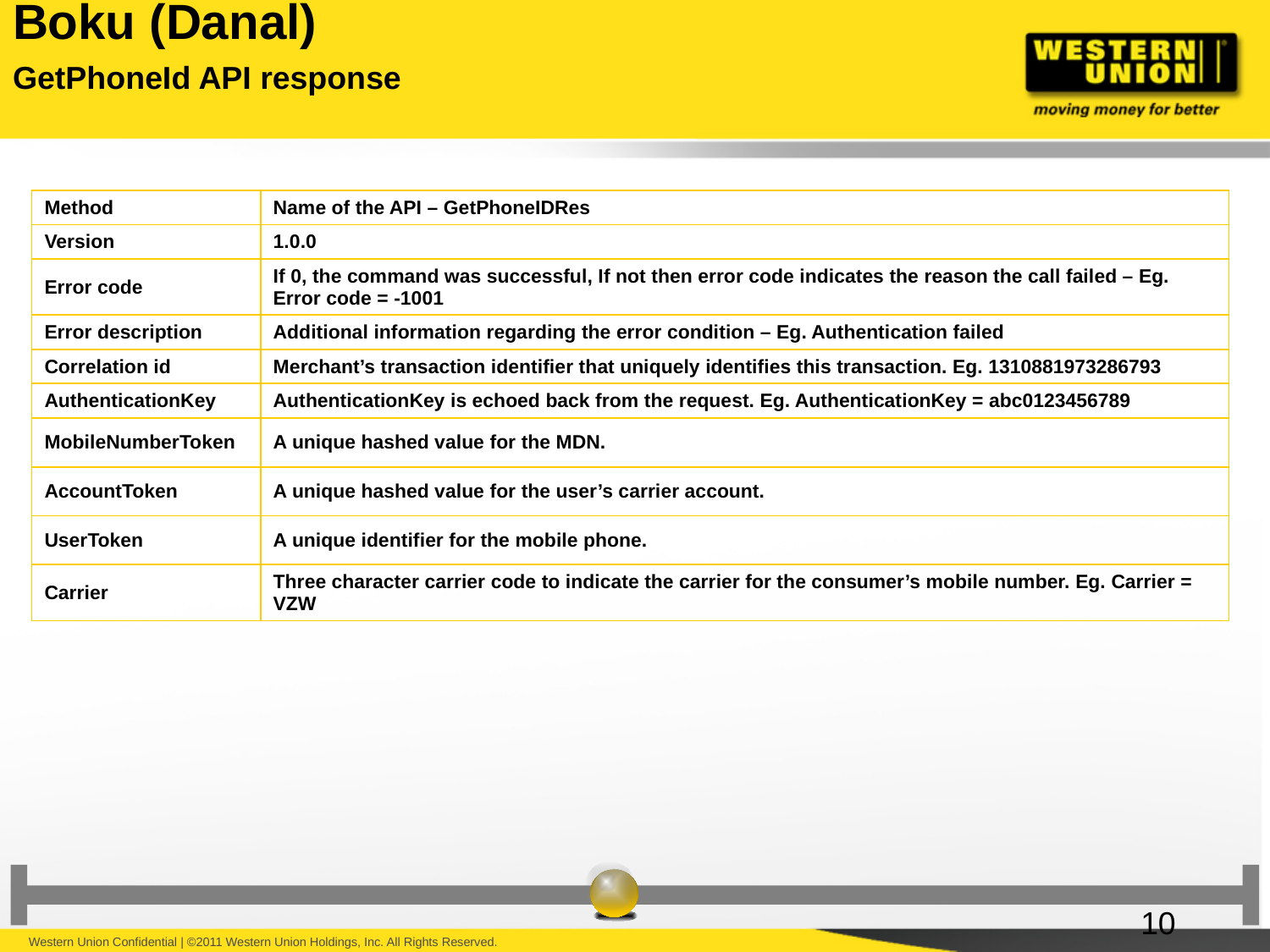

# Boku (Danal) GetPhoneId API response
| Method | Name of the API – GetPhoneIDRes |
| --- | --- |
| Version | 1.0.0 |
| Error code | If 0, the command was successful, If not then error code indicates the reason the call failed – Eg. Error code = -1001 |
| Error description | Additional information regarding the error condition – Eg. Authentication failed |
| Correlation id | Merchant’s transaction identifier that uniquely identifies this transaction. Eg. 1310881973286793 |
| AuthenticationKey | AuthenticationKey is echoed back from the request. Eg. AuthenticationKey = abc0123456789 |
| MobileNumberToken | A unique hashed value for the MDN. |
| AccountToken | A unique hashed value for the user’s carrier account. |
| UserToken | A unique identifier for the mobile phone. |
| Carrier | Three character carrier code to indicate the carrier for the consumer’s mobile number. Eg. Carrier = VZW |